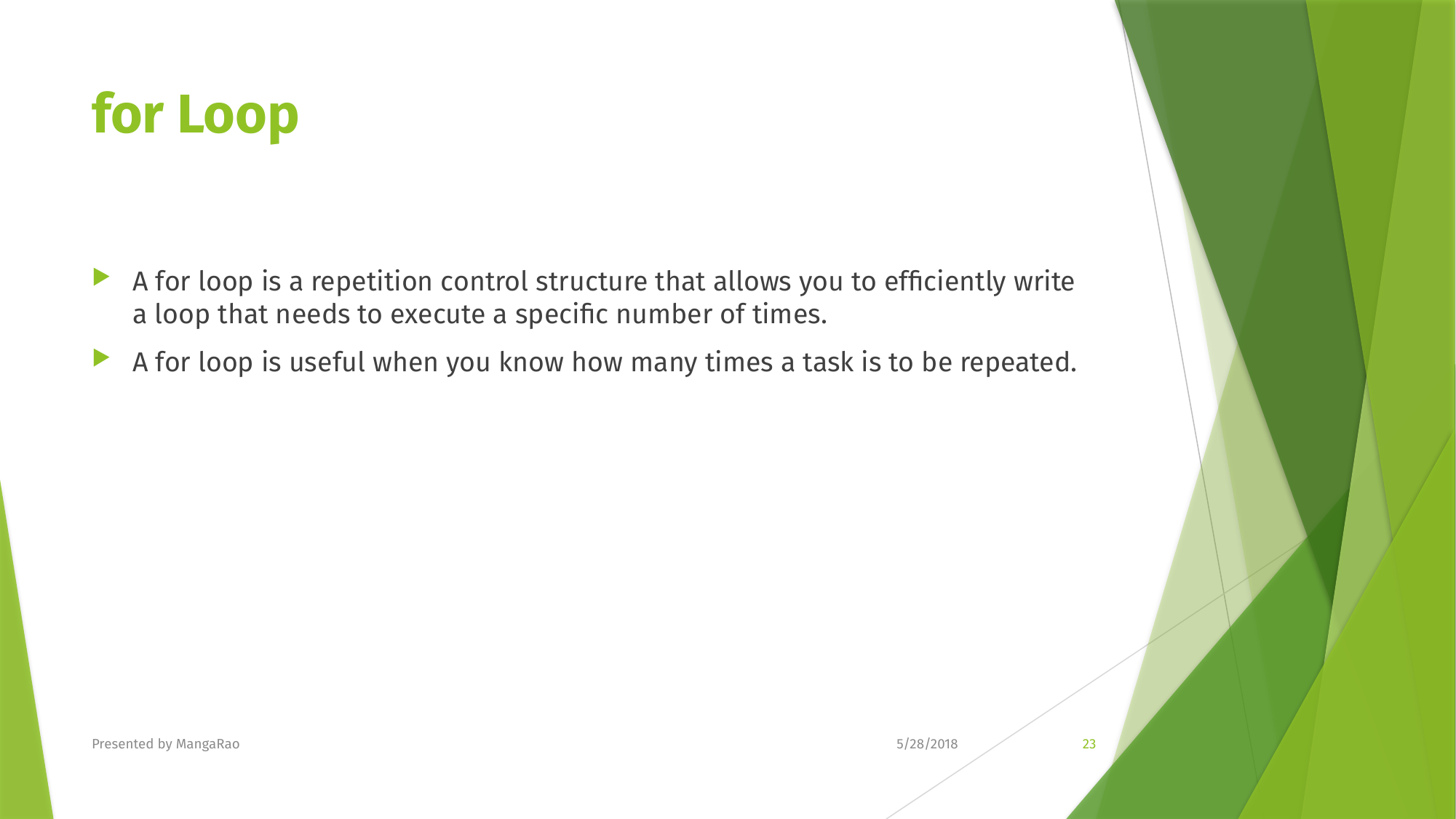

# for Loop
A for loop is a repetition control structure that allows you to efficiently write a loop that needs to execute a specific number of times.
A for loop is useful when you know how many times a task is to be repeated.

Presented by MangaRao
5/28/2018
23